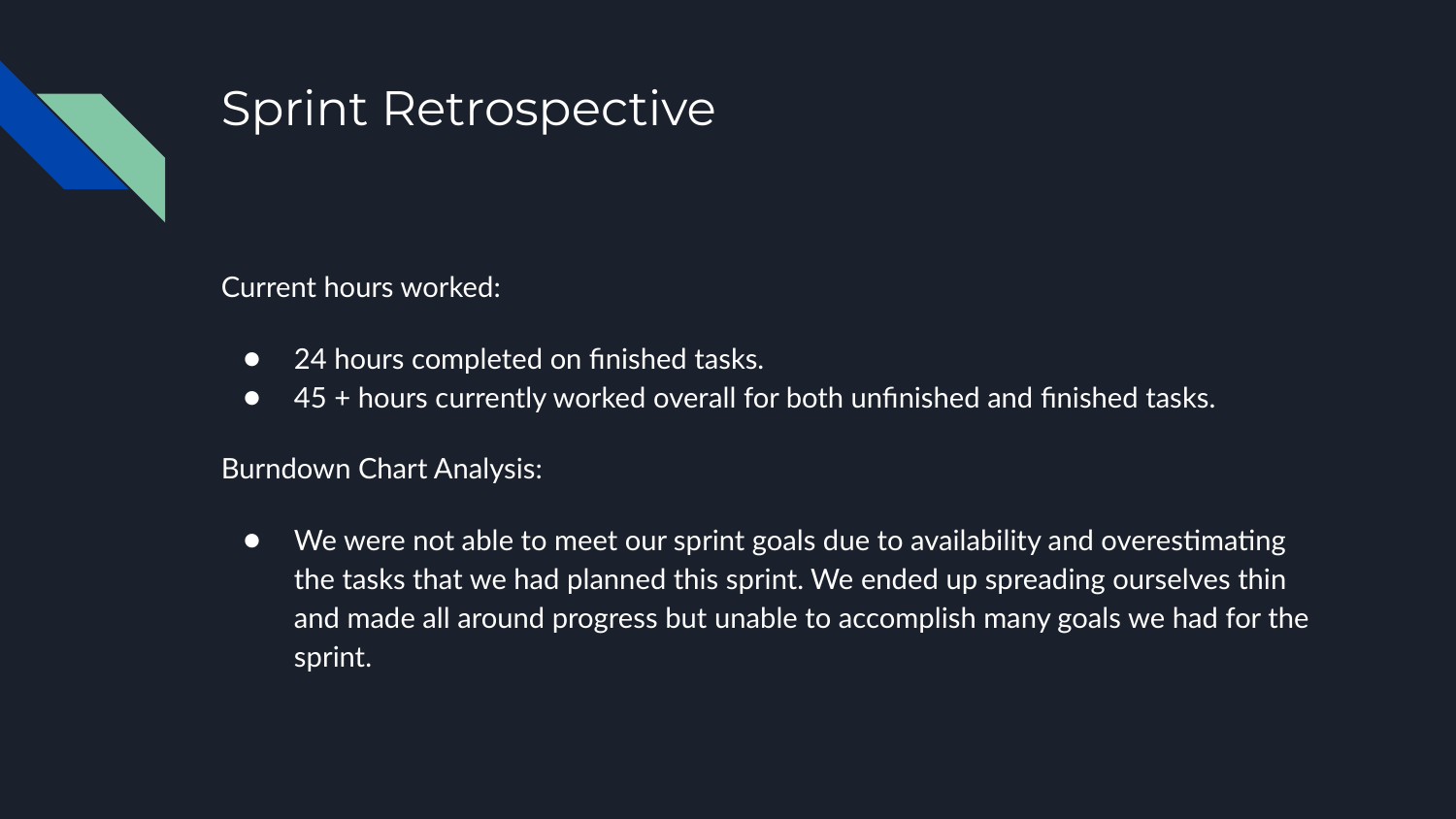

# Sprint Retrospective
Current hours worked:
24 hours completed on finished tasks.
45 + hours currently worked overall for both unfinished and finished tasks.
Burndown Chart Analysis:
We were not able to meet our sprint goals due to availability and overestimating the tasks that we had planned this sprint. We ended up spreading ourselves thin and made all around progress but unable to accomplish many goals we had for the sprint.